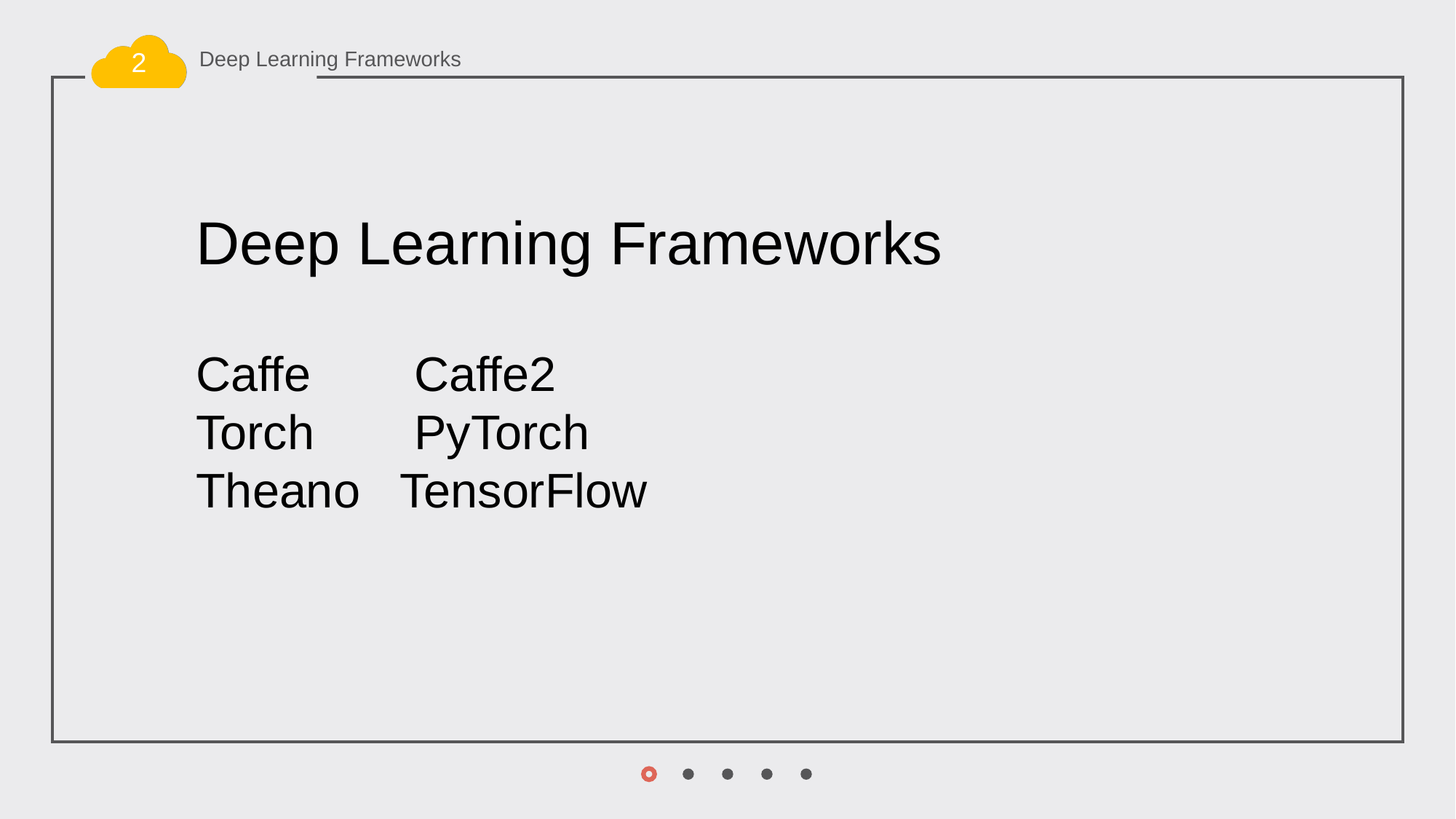

2

Deep Learning Frameworks

Deep Learning Frameworks

Caffe	Caffe2
Torch 	PyTorch
Theano   TensorFlow